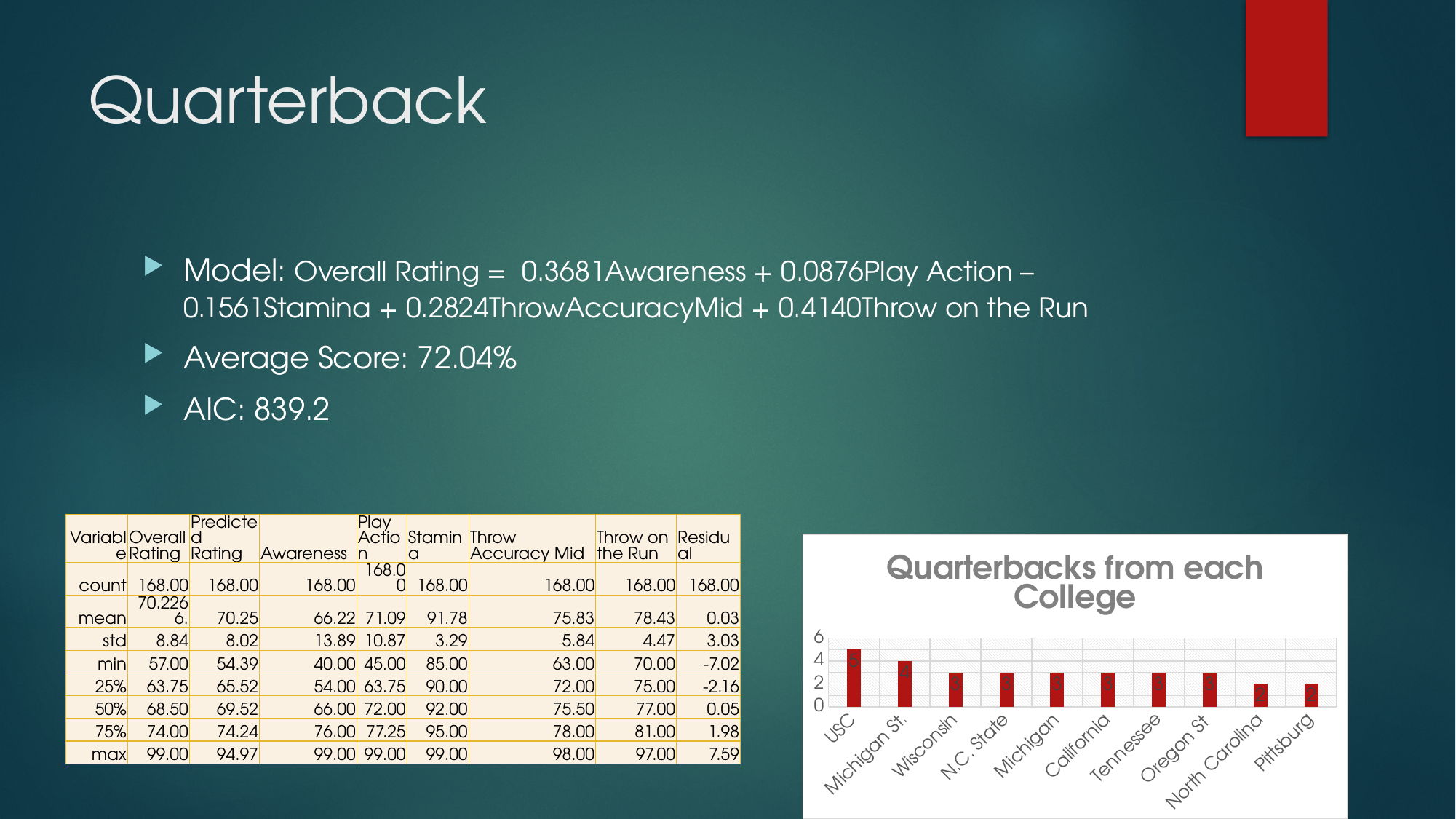

# Quarterback
Model: Overall Rating =  0.3681Awareness + 0.0876Play Action – 0.1561Stamina + 0.2824ThrowAccuracyMid + 0.4140Throw on the Run
Average Score: 72.04%
AIC: 839.2

| Variable | Overall Rating | Predicted Rating | Awareness | Play Action | Stamina | Throw Accuracy Mid | Throw on the Run | Residual |
| --- | --- | --- | --- | --- | --- | --- | --- | --- |
| count | 168.00 | 168.00 | 168.00 | 168.00 | 168.00 | 168.00 | 168.00 | 168.00 |
| mean | 70.2266. | 70.25 | 66.22 | 71.09 | 91.78 | 75.83 | 78.43 | 0.03 |
| std | 8.84 | 8.02 | 13.89 | 10.87 | 3.29 | 5.84 | 4.47 | 3.03 |
| min | 57.00 | 54.39 | 40.00 | 45.00 | 85.00 | 63.00 | 70.00 | -7.02 |
| 25% | 63.75 | 65.52 | 54.00 | 63.75 | 90.00 | 72.00 | 75.00 | -2.16 |
| 50% | 68.50 | 69.52 | 66.00 | 72.00 | 92.00 | 75.50 | 77.00 | 0.05 |
| 75% | 74.00 | 74.24 | 76.00 | 77.25 | 95.00 | 78.00 | 81.00 | 1.98 |
| max | 99.00 | 94.97 | 99.00 | 99.00 | 99.00 | 98.00 | 97.00 | 7.59 |

### Chart: Quarterbacks from each College

| Category |  |
|---|---|
| USC | 5.0 |
| Michigan St. | 4.0 |
| Wisconsin | 3.0 |
| N.C. State | 3.0 |
| Michigan | 3.0 |
| California | 3.0 |
| Tennessee | 3.0 |
| Oregon St  | 3.0 |
| North Carolina | 2.0 |
| Pittsburg | 2.0 |